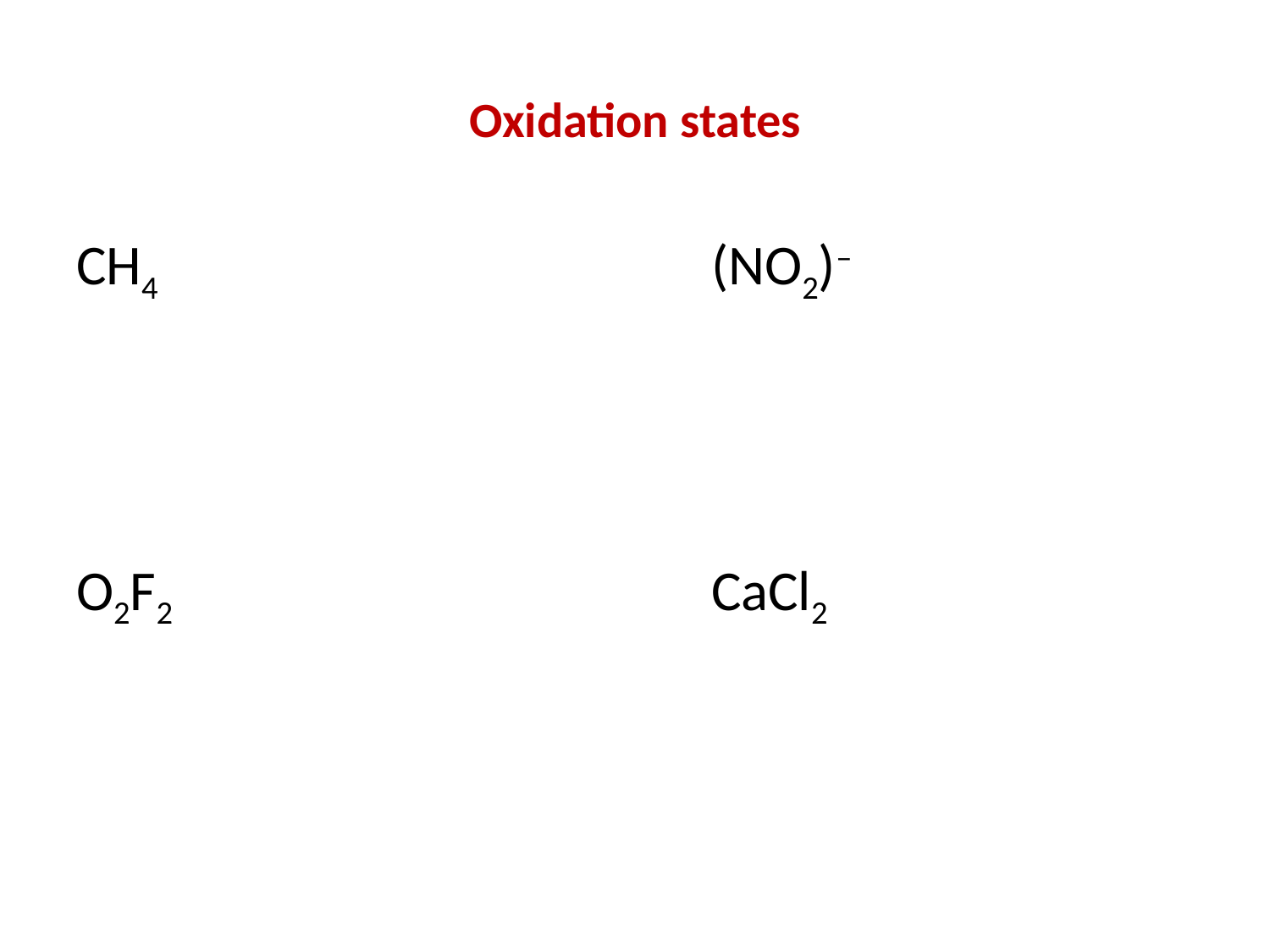

# Oxidation states
CH4					(NO2)–

O2F2					CaCl2